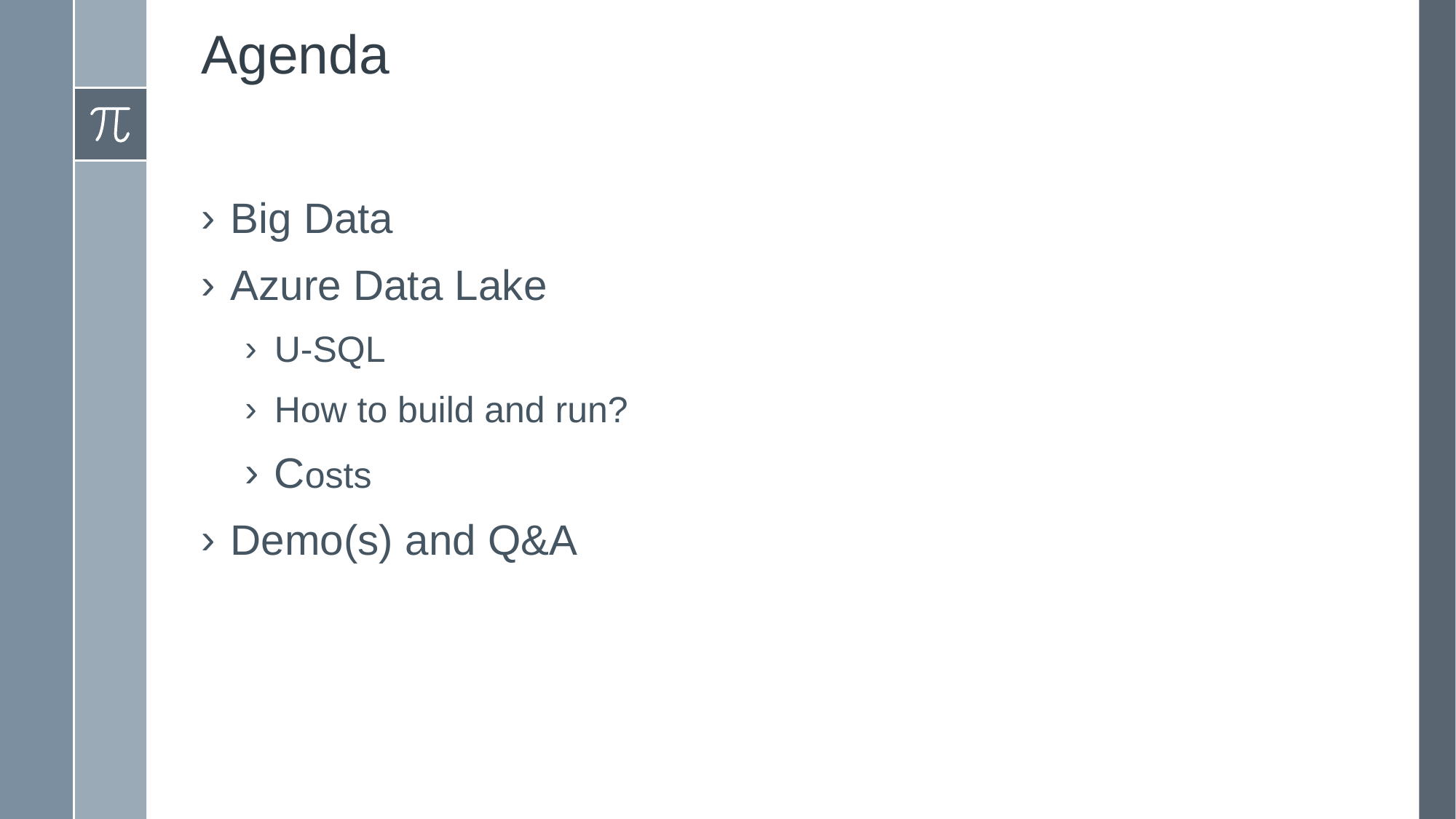

# Agenda
Big Data
Azure Data Lake
U-SQL
How to build and run?
Costs
Demo(s) and Q&A